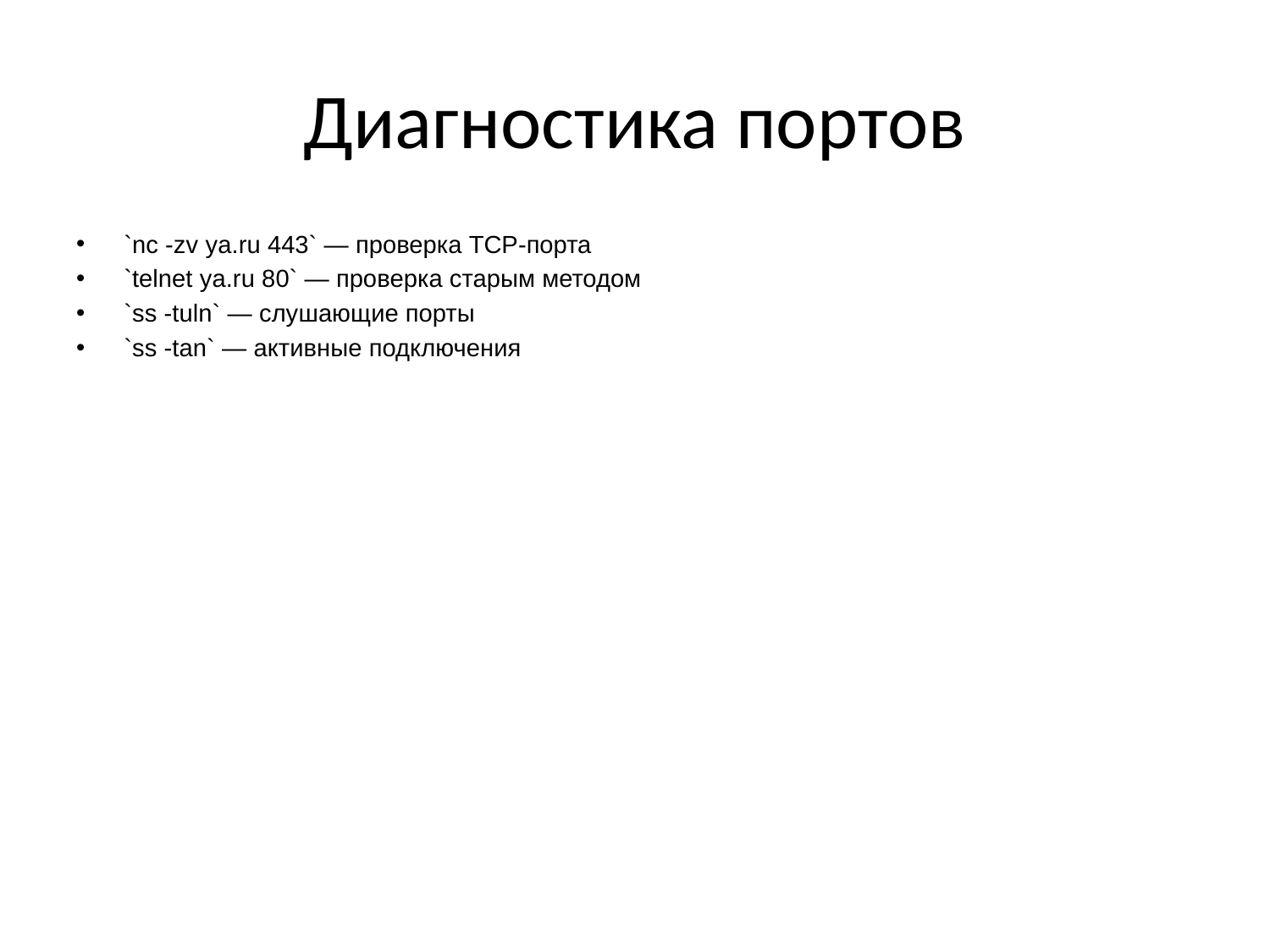

# Диагностика портов
`nc -zv ya.ru 443` — проверка TCP-порта
`telnet ya.ru 80` — проверка старым методом
`ss -tuln` — слушающие порты
`ss -tan` — активные подключения